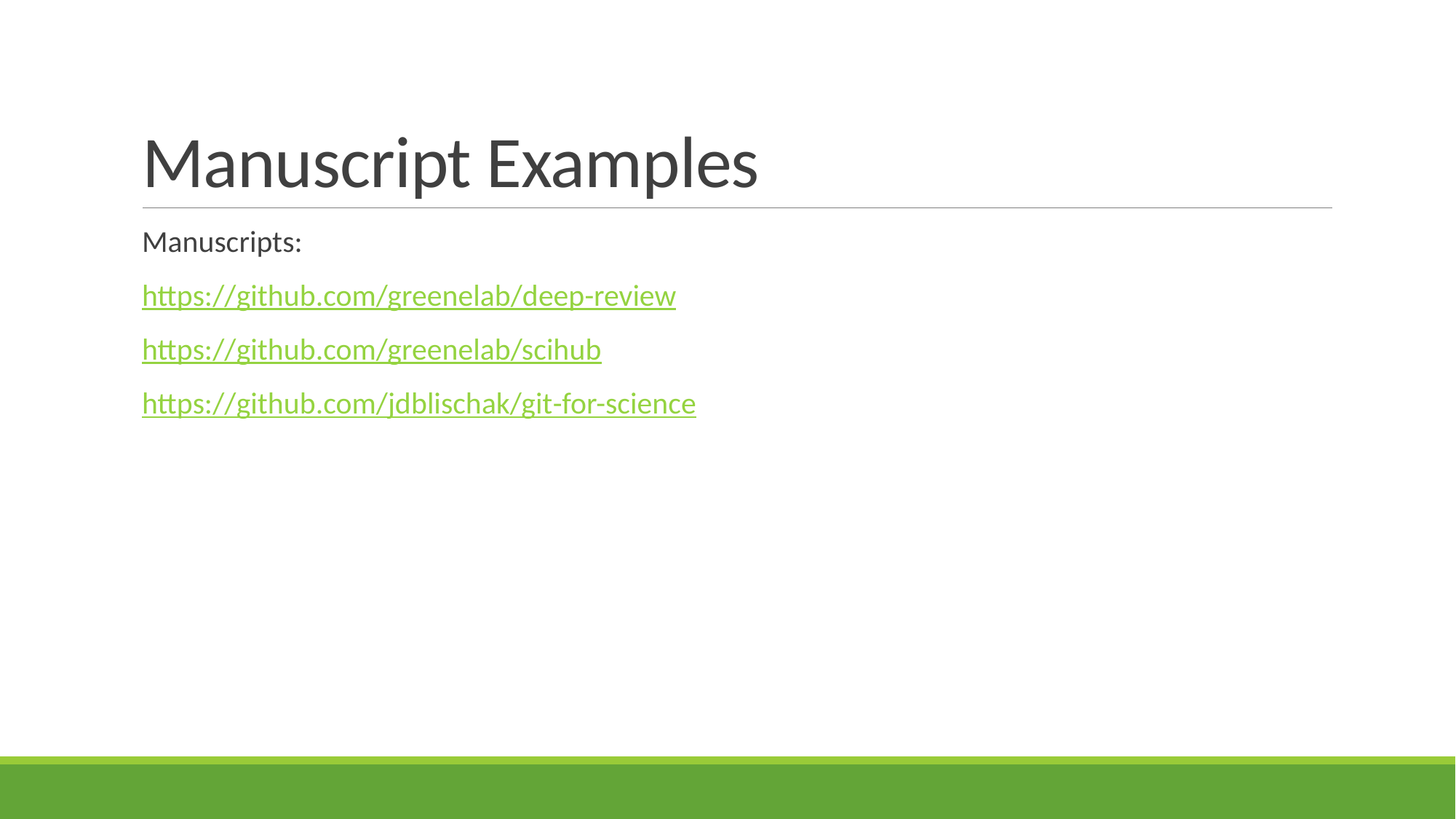

# Manuscript Examples
Manuscripts:
https://github.com/greenelab/deep-review
https://github.com/greenelab/scihub
https://github.com/jdblischak/git-for-science